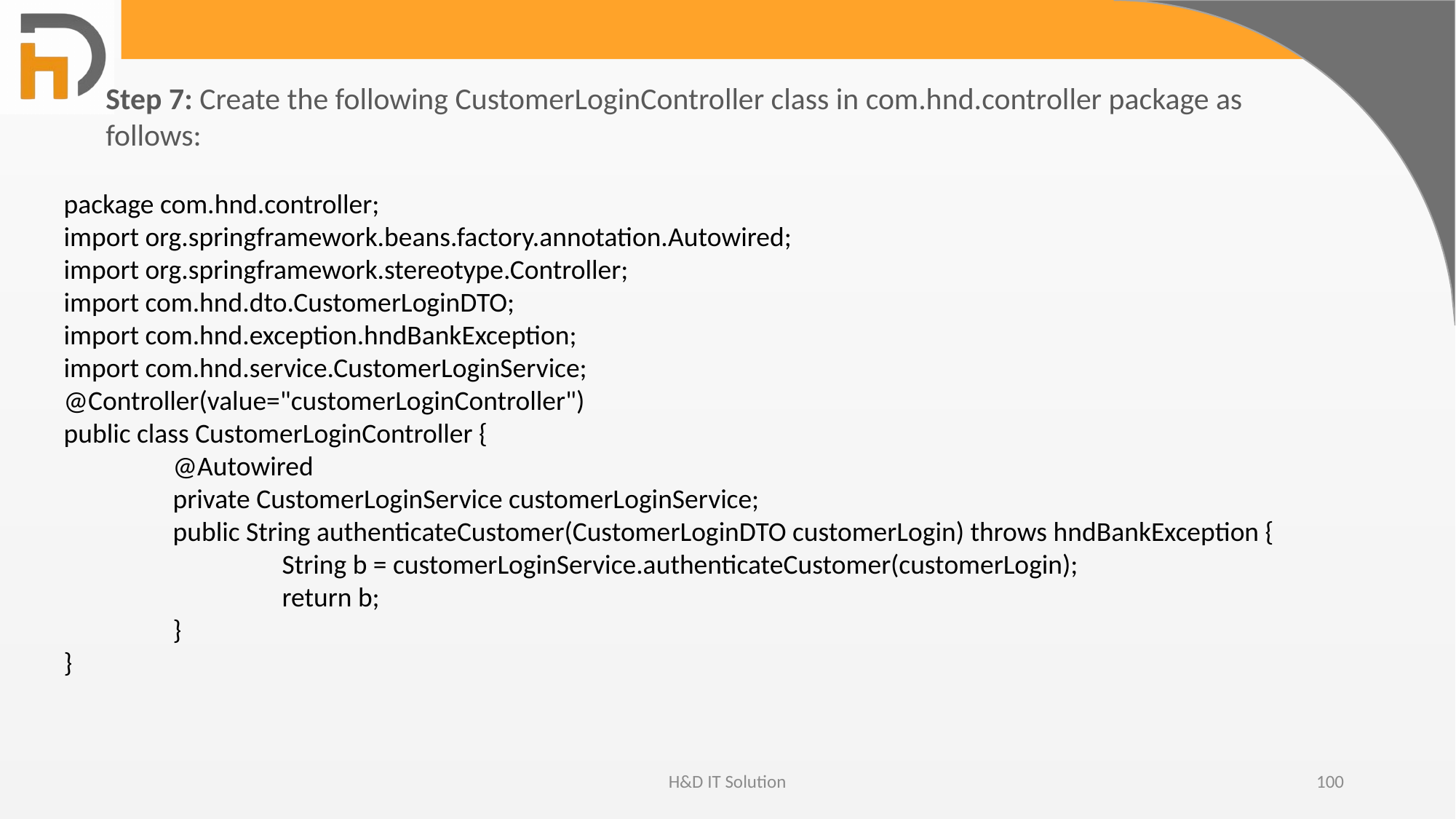

Step 7: Create the following CustomerLoginController class in com.hnd.controller package as follows:
package com.hnd.controller;
import org.springframework.beans.factory.annotation.Autowired;
import org.springframework.stereotype.Controller;
import com.hnd.dto.CustomerLoginDTO;
import com.hnd.exception.hndBankException;
import com.hnd.service.CustomerLoginService;
@Controller(value="customerLoginController")
public class CustomerLoginController {
	@Autowired
	private CustomerLoginService customerLoginService;
	public String authenticateCustomer(CustomerLoginDTO customerLogin) throws hndBankException {
		String b = customerLoginService.authenticateCustomer(customerLogin);
		return b;
	}
}
H&D IT Solution
100